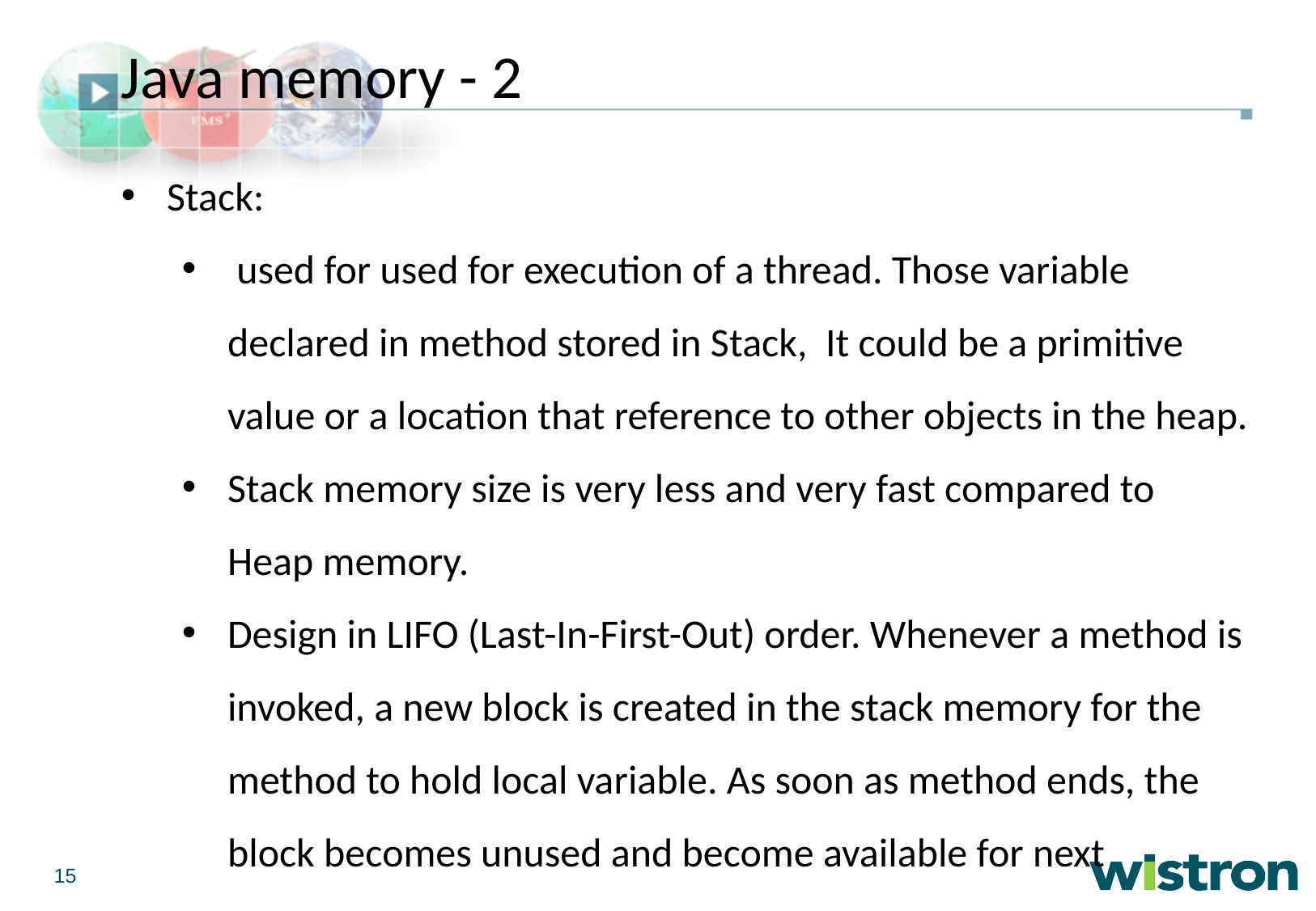

Java memory - 2
Stack:
 used for used for execution of a thread. Those variable declared in method stored in Stack,  It could be a primitive value or a location that reference to other objects in the heap.
Stack memory size is very less and very fast compared to Heap memory.
Design in LIFO (Last-In-First-Out) order. Whenever a method is invoked, a new block is created in the stack memory for the method to hold local variable. As soon as method ends, the block becomes unused and become available for next method.